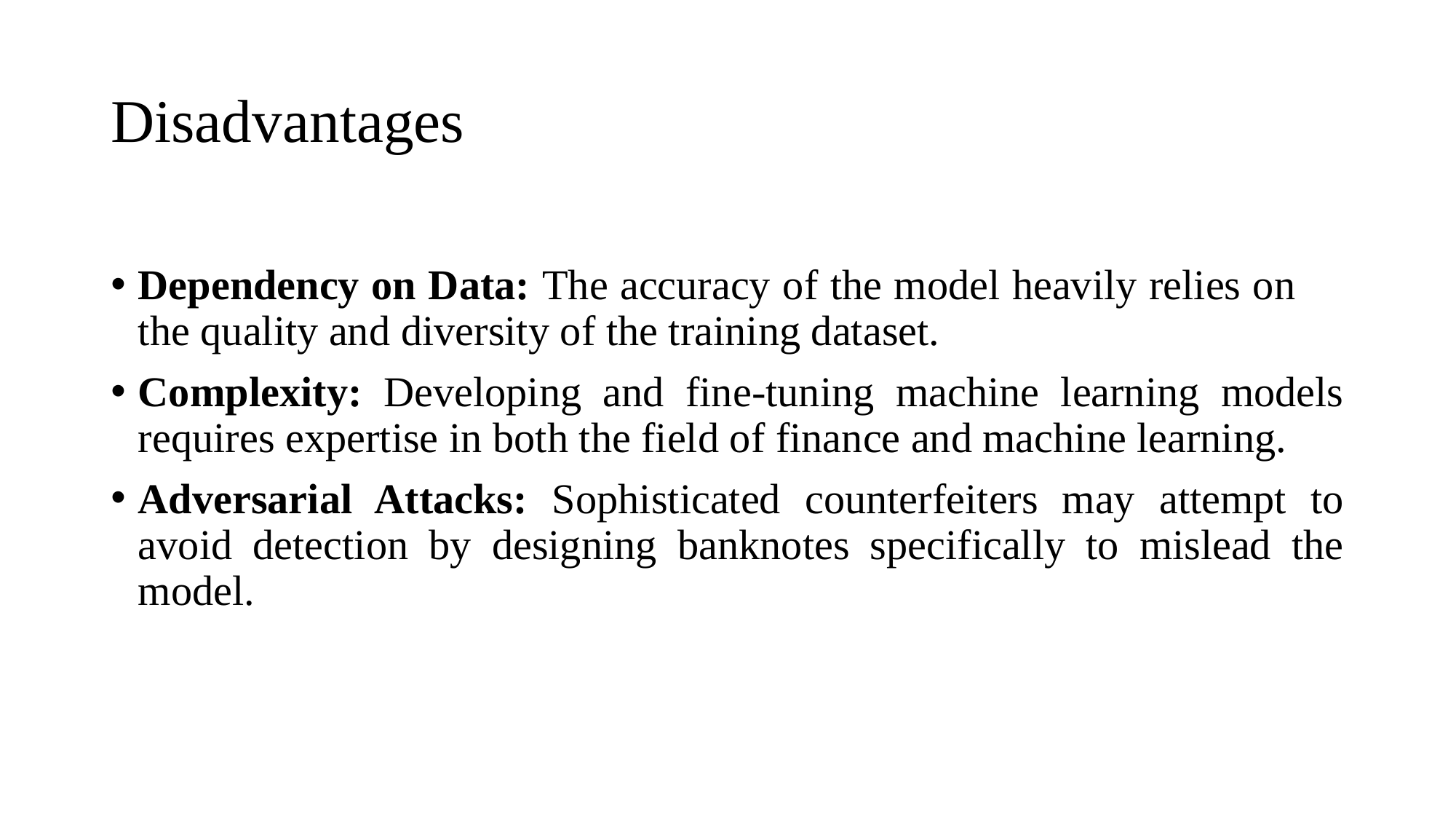

# Disadvantages
Dependency on Data: The accuracy of the model heavily relies on     the quality and diversity of the training dataset.
Complexity: Developing and fine-tuning machine learning models requires expertise in both the field of finance and machine learning.
Adversarial Attacks: Sophisticated counterfeiters may attempt to avoid detection by designing banknotes specifically to mislead the model.